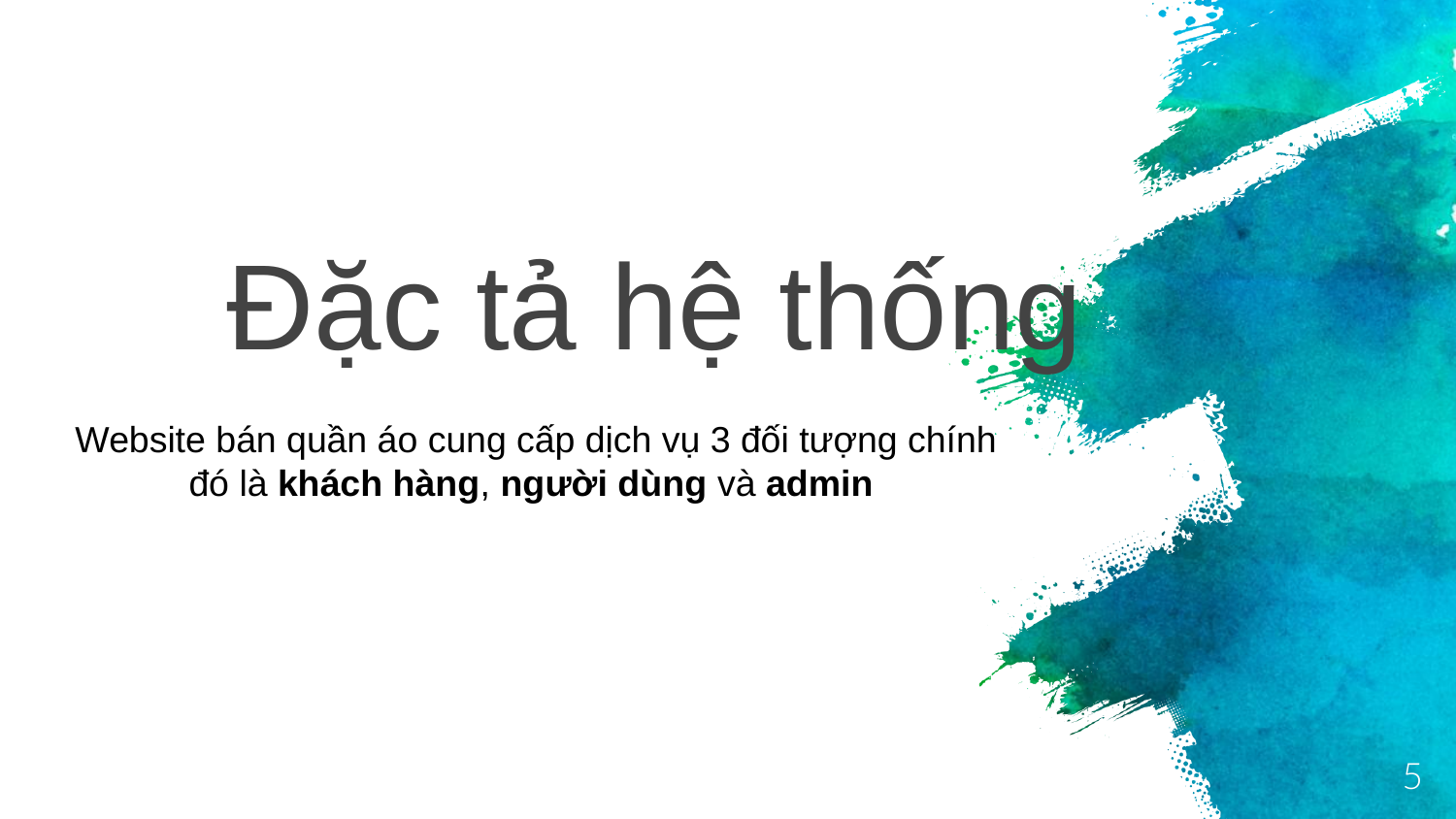

# Đặc tả hệ thống
Website bán quần áo cung cấp dịch vụ 3 đối tượng chính đó là khách hàng, người dùng và admin
5